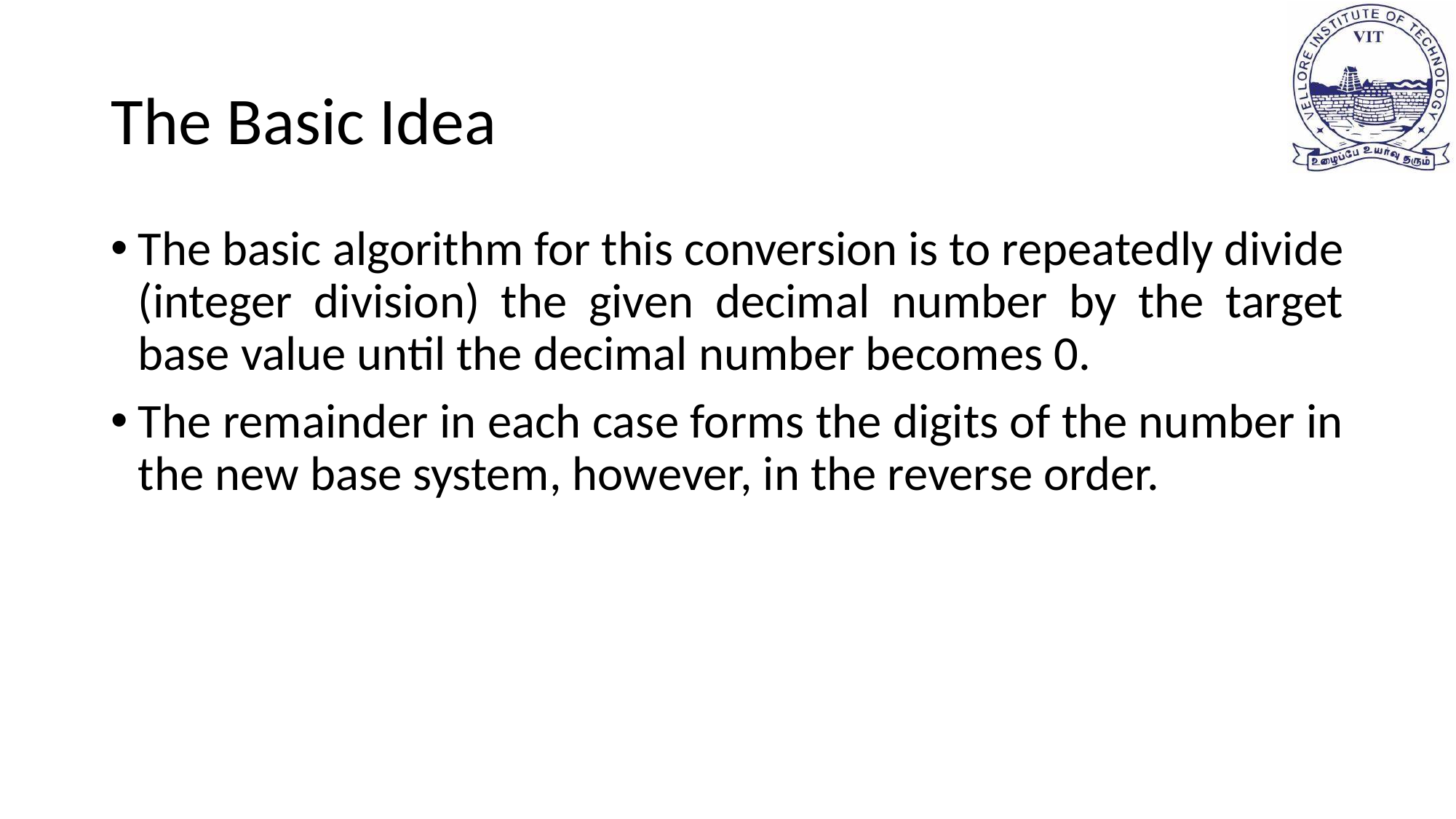

# The Basic Idea
The basic algorithm for this conversion is to repeatedly divide (integer division) the given decimal number by the target base value until the decimal number becomes 0.
The remainder in each case forms the digits of the number in the new base system, however, in the reverse order.